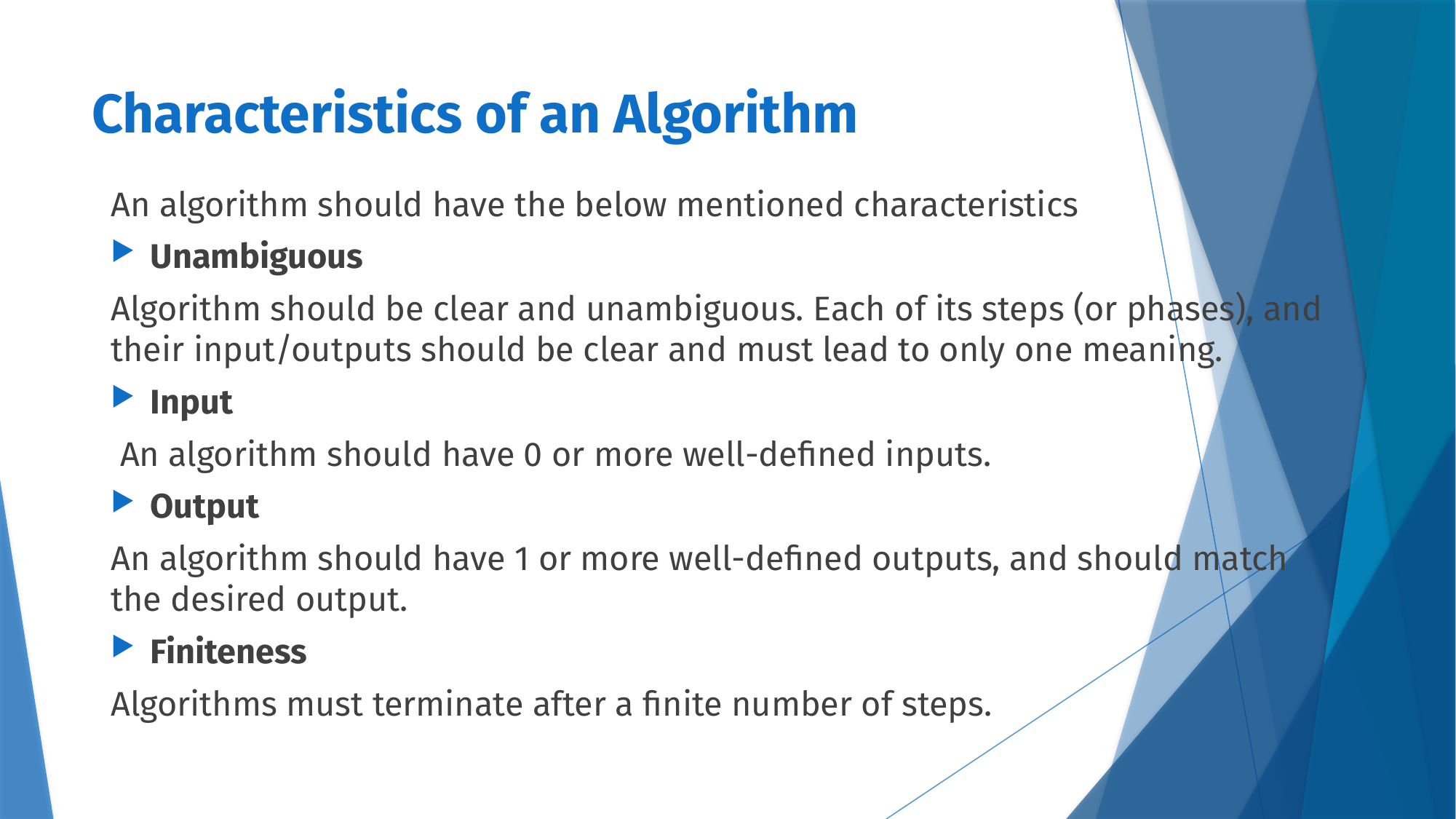

# Characteristics of an Algorithm
An algorithm should have the below mentioned characteristics
Unambiguous
Algorithm should be clear and unambiguous. Each of its steps (or phases), and their input/outputs should be clear and must lead to only one meaning.
Input
 An algorithm should have 0 or more well-defined inputs.
Output
An algorithm should have 1 or more well-defined outputs, and should match the desired output.
Finiteness
Algorithms must terminate after a finite number of steps.